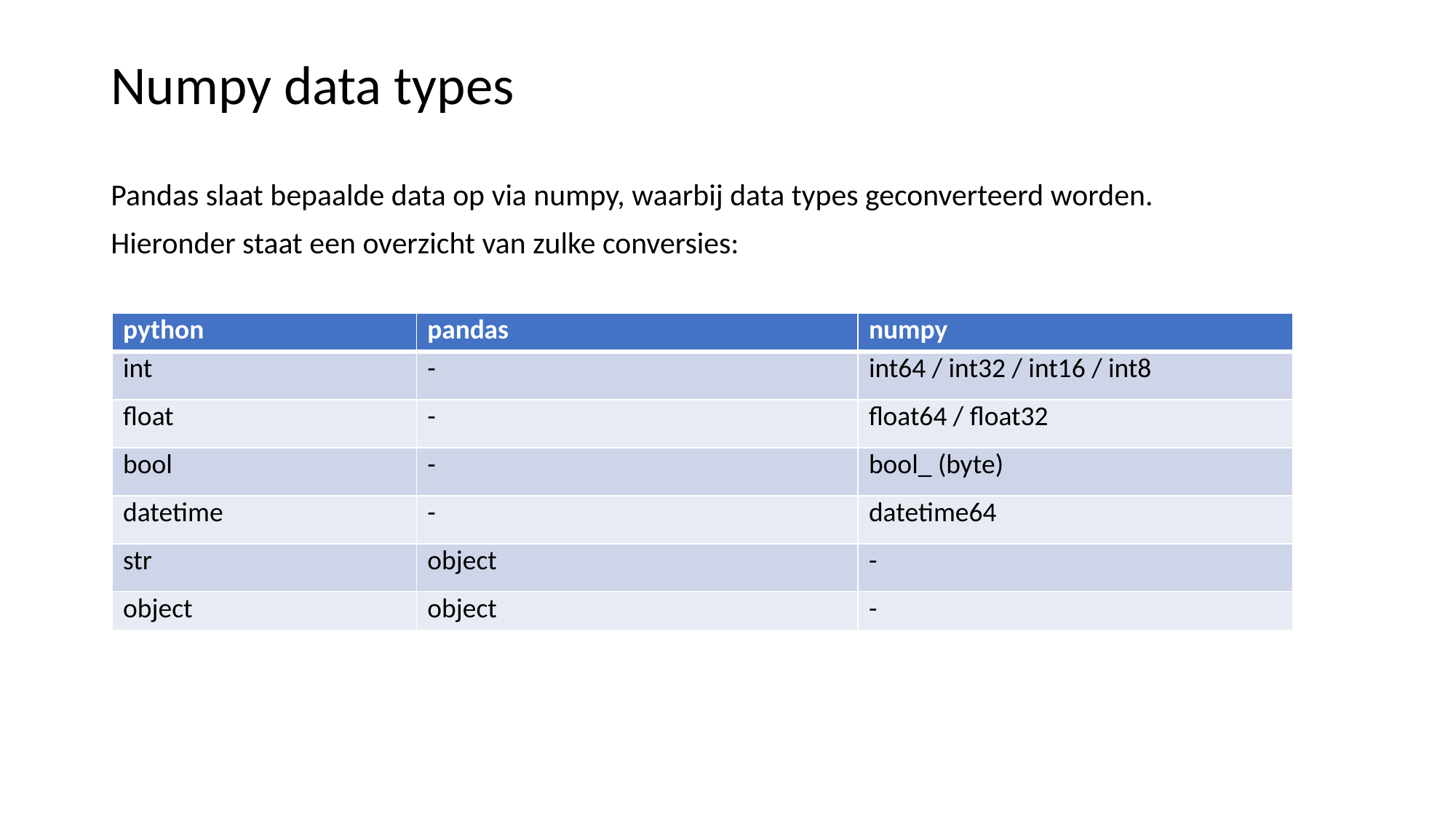

# Numpy data types
Pandas slaat bepaalde data op via numpy, waarbij data types geconverteerd worden.
Hieronder staat een overzicht van zulke conversies:

| python | pandas | numpy |
| --- | --- | --- |
| int | - | int64 / int32 / int16 / int8 |
| float | - | float64 / float32 |
| bool | - | bool\_ (byte) |
| datetime | - | datetime64 |
| str | object | - |
| object | object | - |